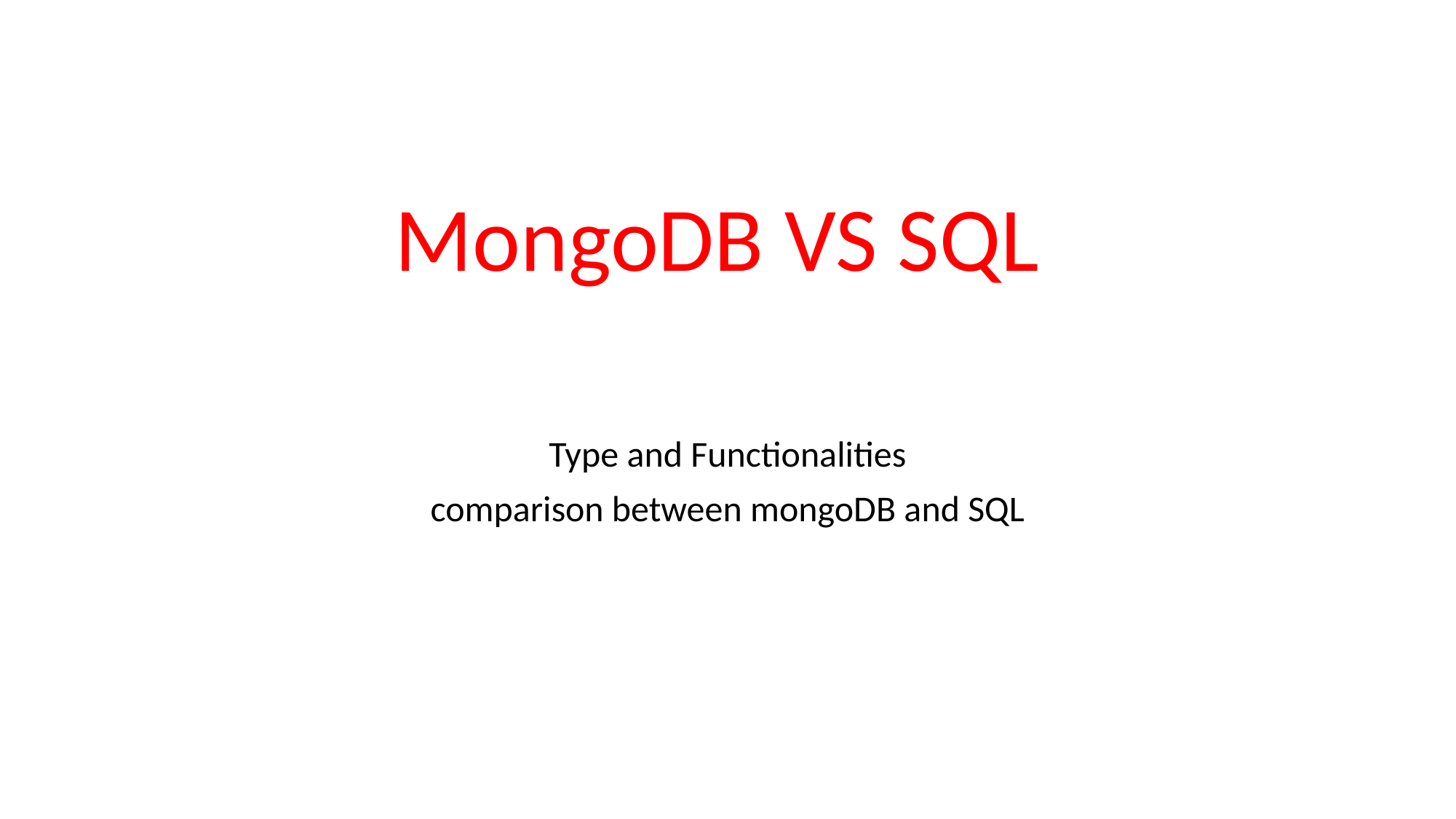

# MongoDB VS SQL
Type and Functionalities
comparison between mongoDB and SQL